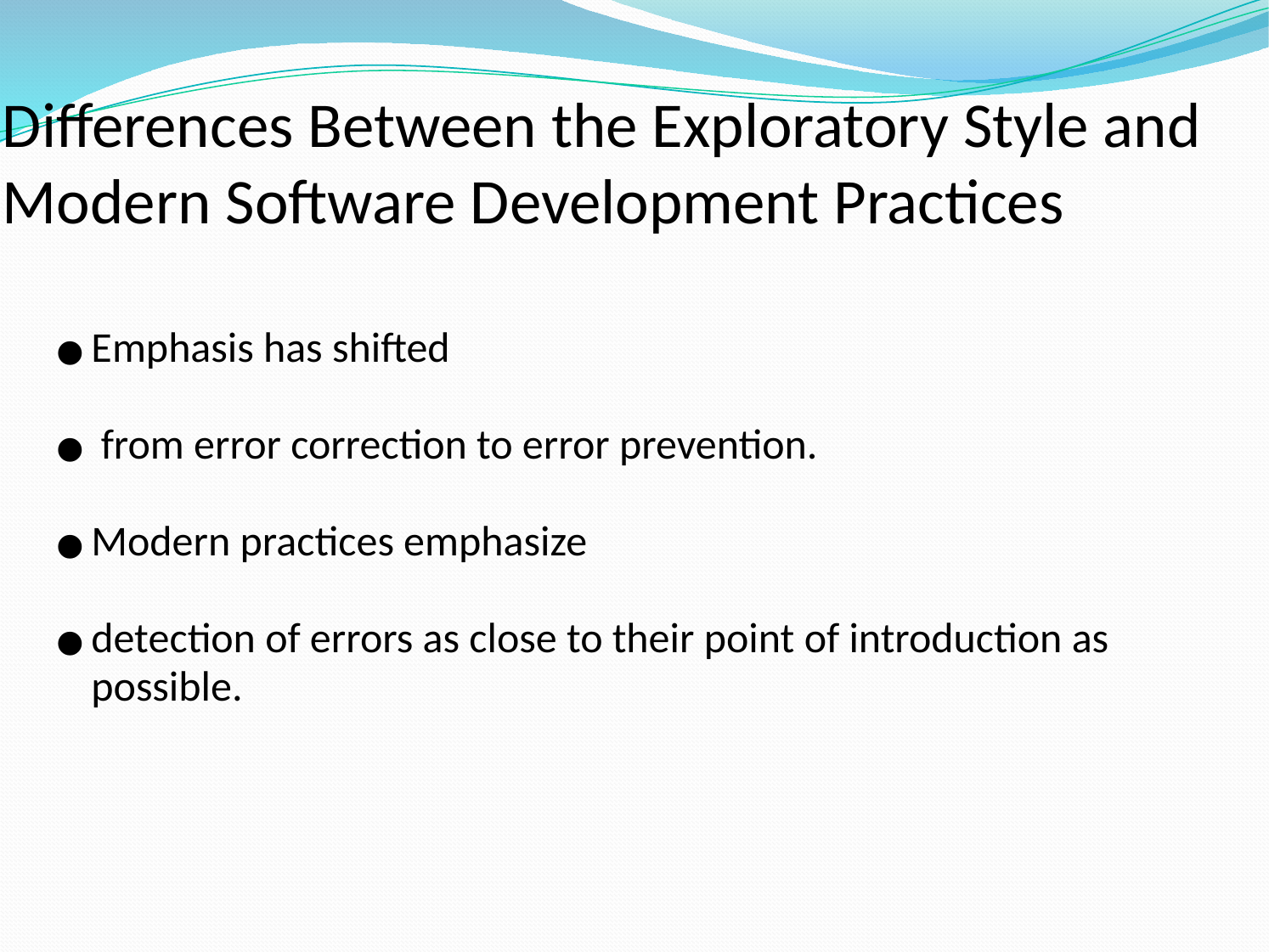

# Differences Between the Exploratory Style and Modern Software Development Practices
Emphasis has shifted

 from error correction to error prevention.

Modern practices emphasize

detection of errors as close to their point of introduction as possible.